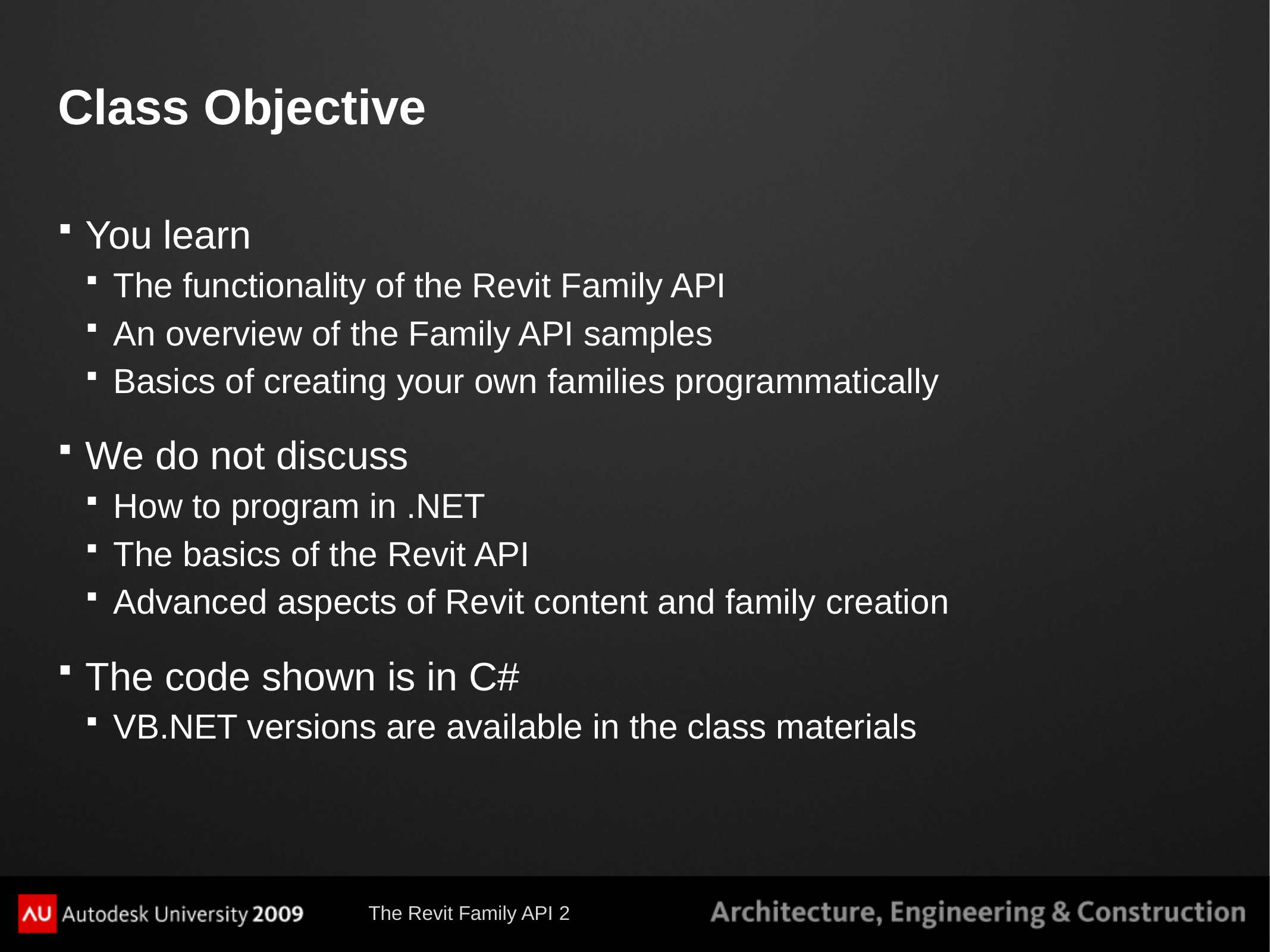

# Class Objective
You learn
The functionality of the Revit Family API
An overview of the Family API samples
Basics of creating your own families programmatically
We do not discuss
How to program in .NET
The basics of the Revit API
Advanced aspects of Revit content and family creation
The code shown is in C#
VB.NET versions are available in the class materials